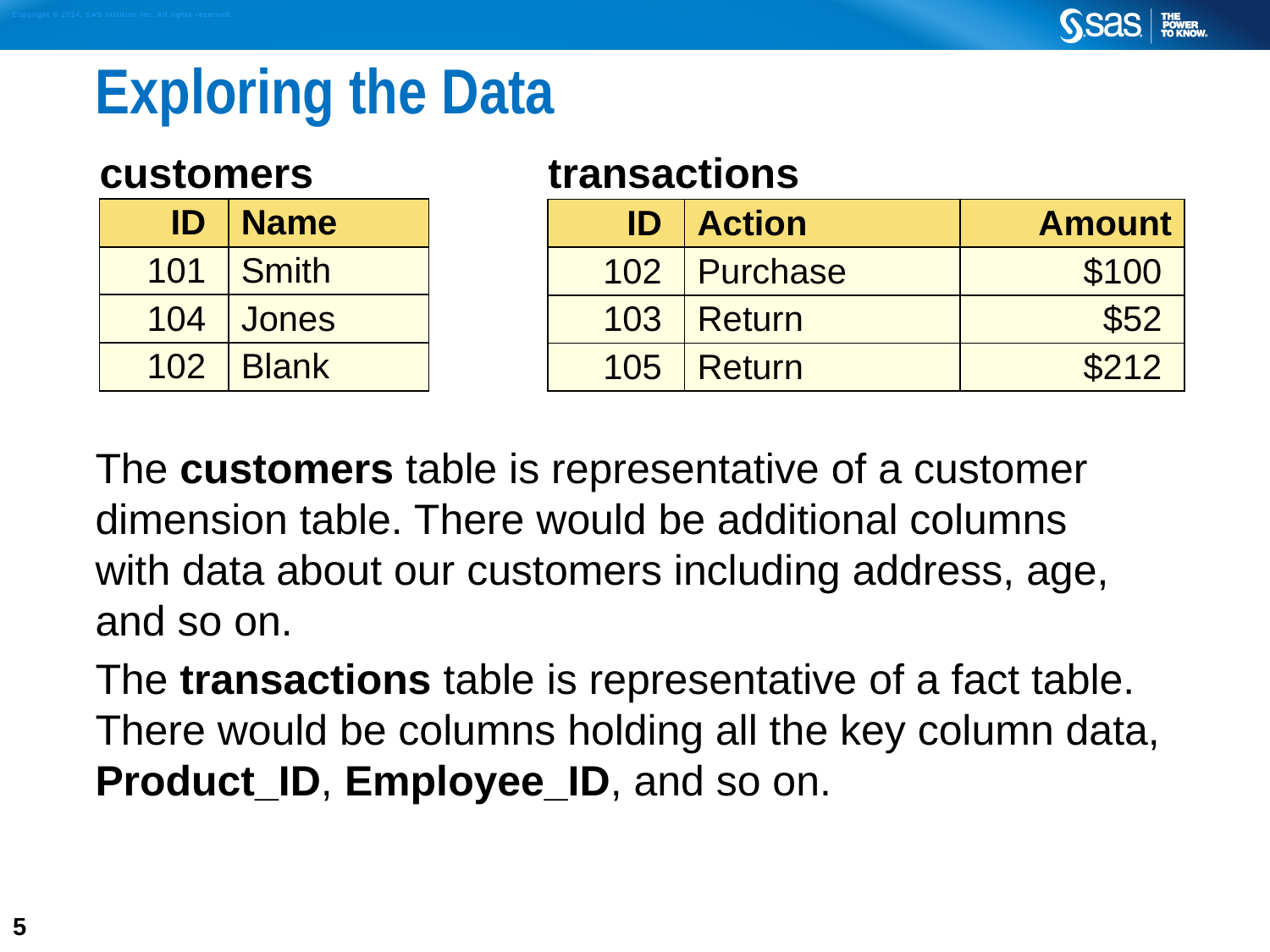

# Exploring the Data
| customers |  |
| --- | --- |
| ID | Name |
| 101 | Smith |
| 104 | Jones |
| 102 | Blank |
| transactions |  |  |
| --- | --- | --- |
| ID | Action | Amount |
| 102 | Purchase | $100 |
| 103 | Return | $52 |
| 105 | Return | $212 |

The customers table is representative of a customer dimension table. There would be additional columns
with data about our customers including address, age, and so on.
The transactions table is representative of a fact table. There would be columns holding all the key column data, Product_ID, Employee_ID, and so on.